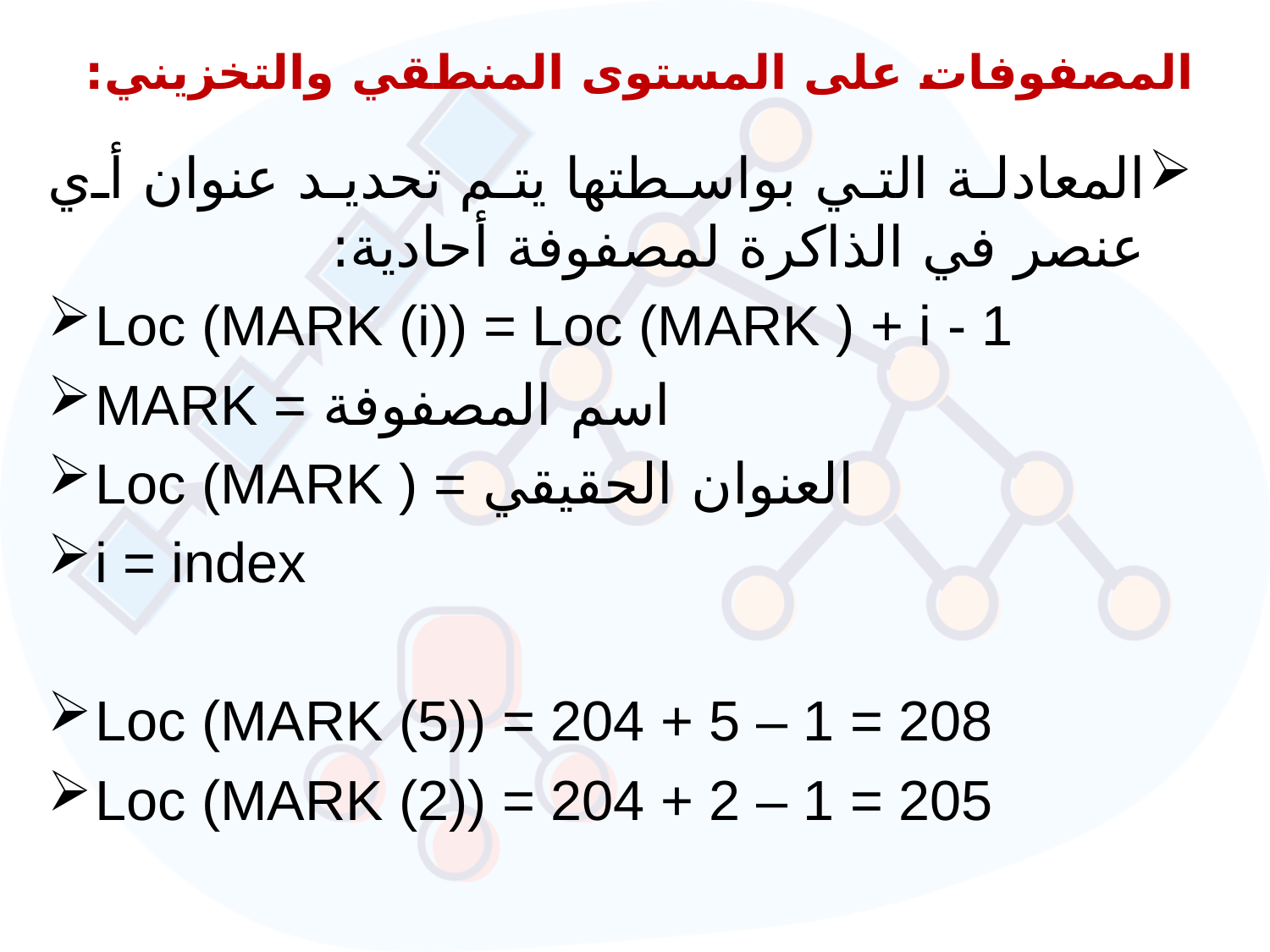

# المصفوفات على المستوى المنطقي والتخزيني:
المعادلة التي بواسطتها يتم تحديد عنوان أي عنصر في الذاكرة لمصفوفة أحادية:
Loc (MARK (i)) = Loc (MARK ) + i - 1
MARK = اسم المصفوفة
Loc (MARK ) = العنوان الحقيقي
i = index

Loc (MARK (5)) = 204 + 5 – 1 = 208
Loc (MARK (2)) = 204 + 2 – 1 = 205